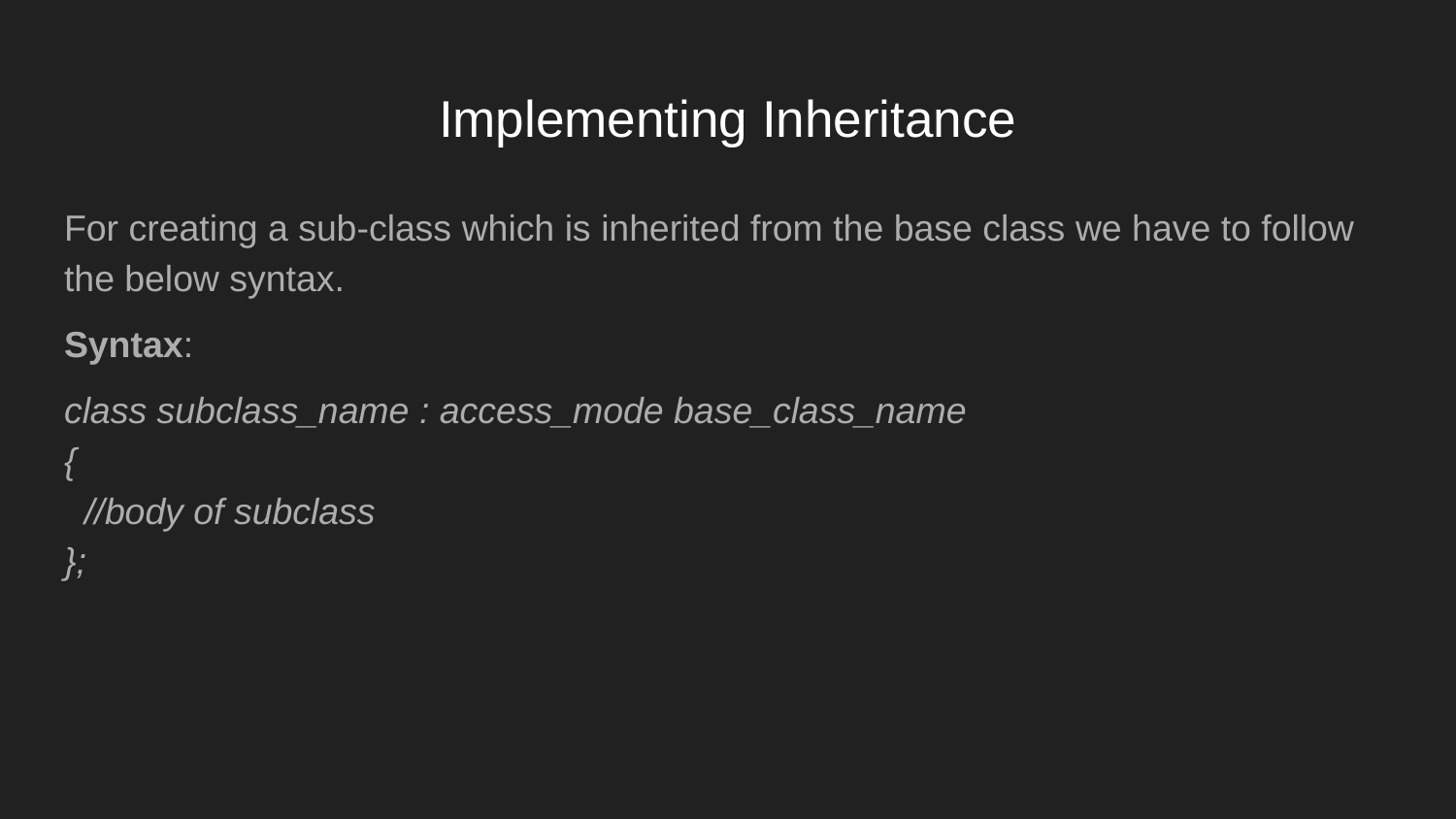

# Implementing Inheritance
For creating a sub-class which is inherited from the base class we have to follow the below syntax.
Syntax:
class subclass_name : access_mode base_class_name
{
  //body of subclass
};